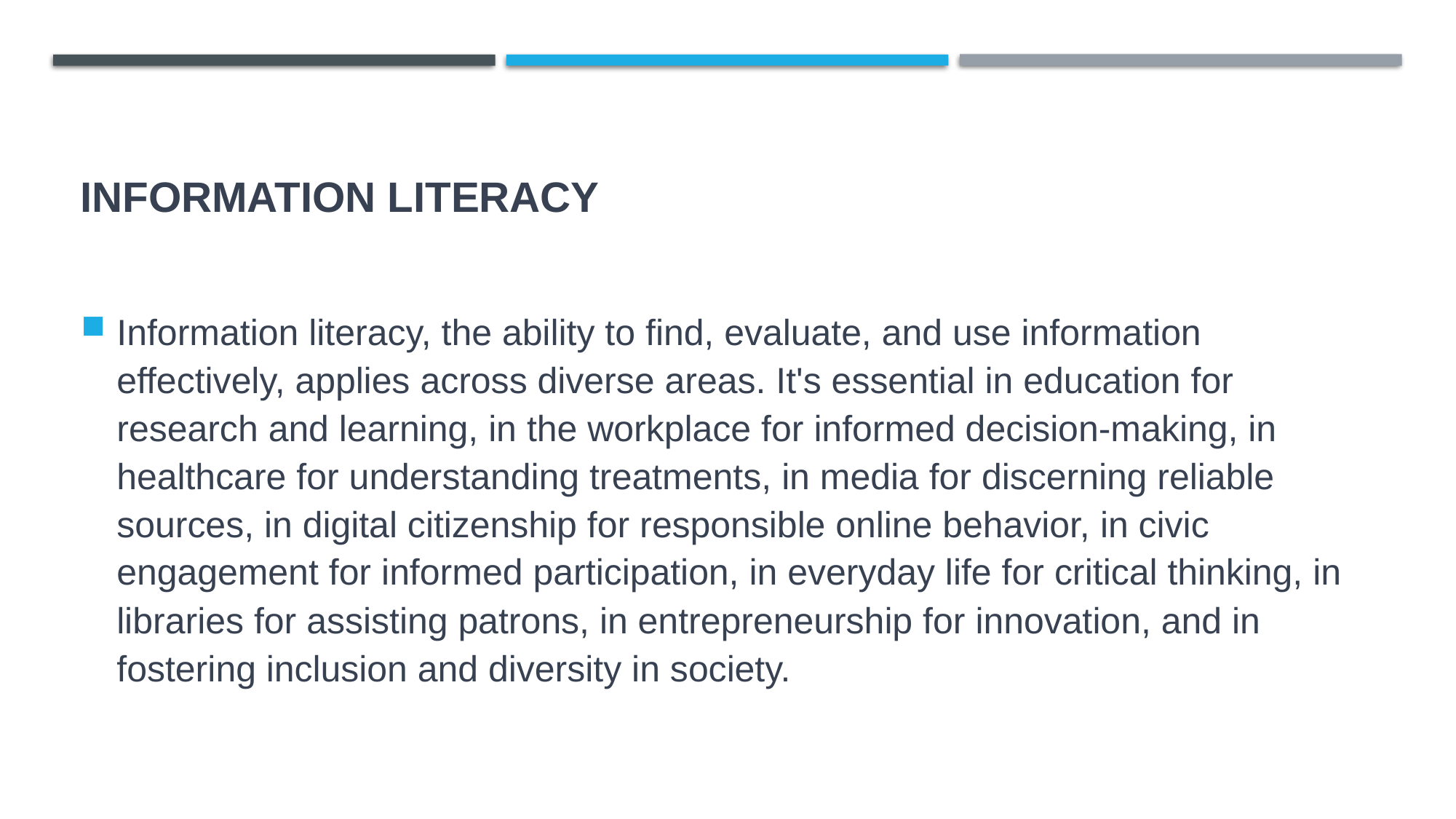

# Information literacy
Information literacy, the ability to find, evaluate, and use information effectively, applies across diverse areas. It's essential in education for research and learning, in the workplace for informed decision-making, in healthcare for understanding treatments, in media for discerning reliable sources, in digital citizenship for responsible online behavior, in civic engagement for informed participation, in everyday life for critical thinking, in libraries for assisting patrons, in entrepreneurship for innovation, and in fostering inclusion and diversity in society.